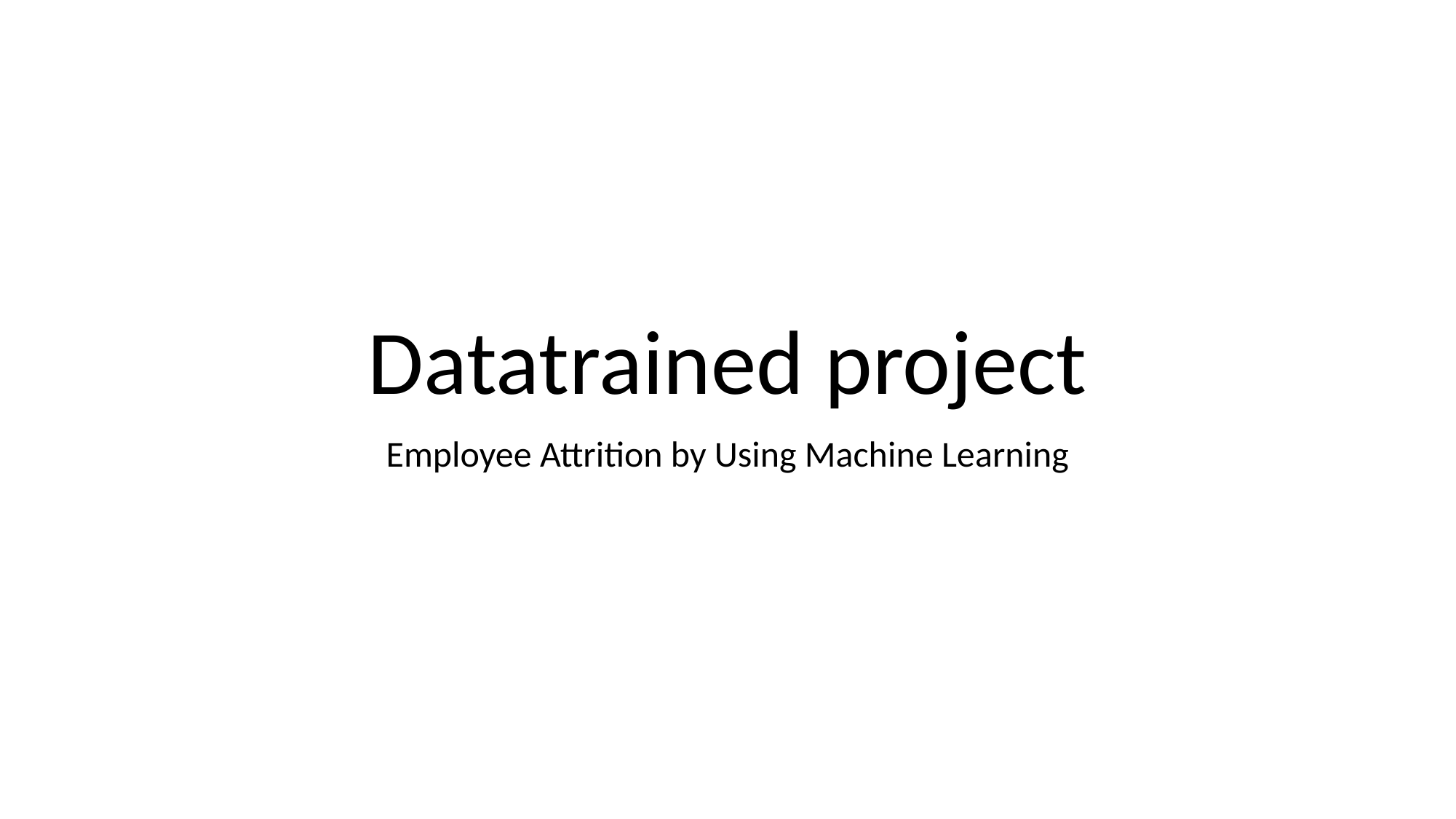

# Datatrained project
Employee Attrition by Using Machine Learning